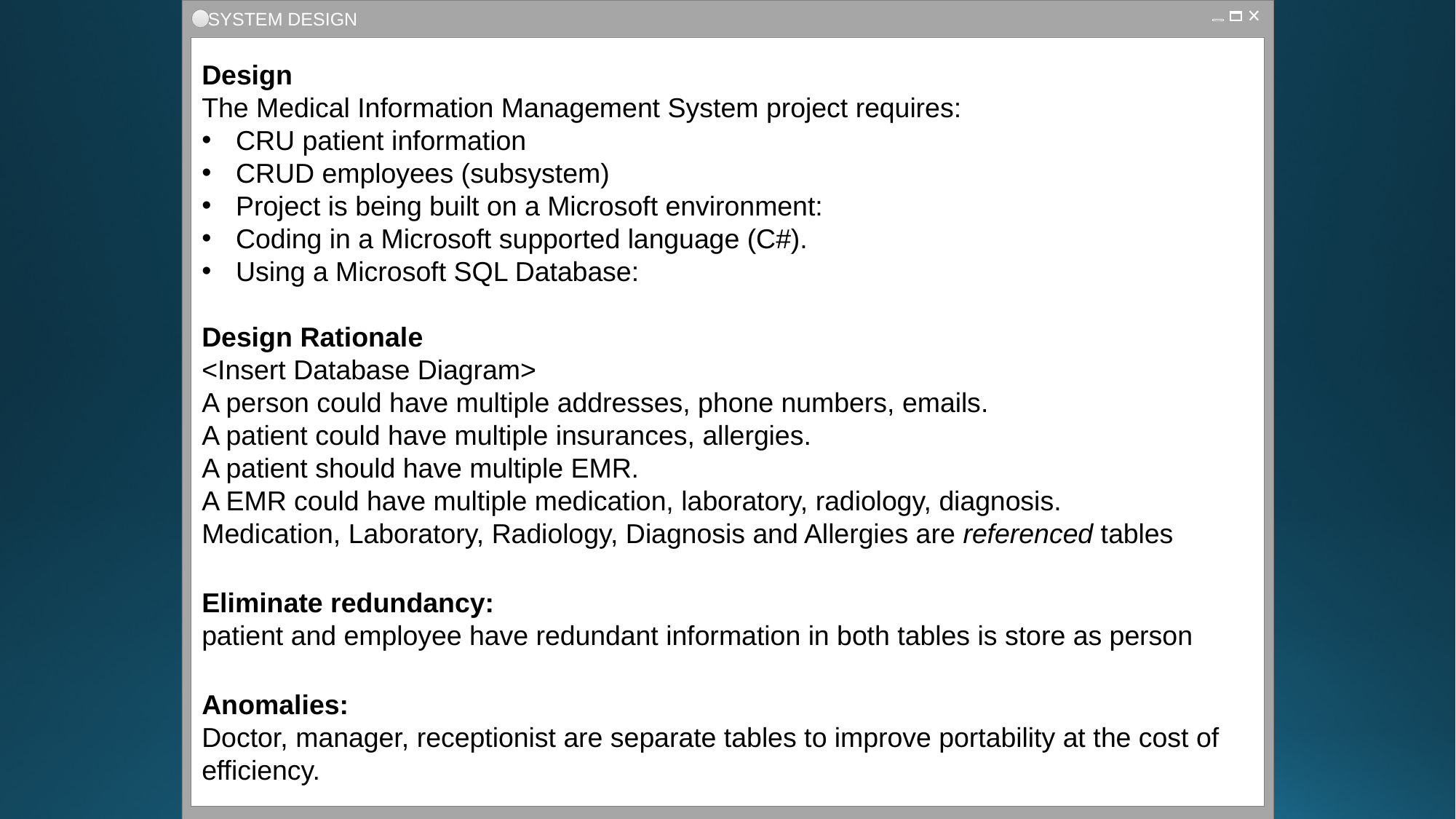

SYSTEM DESIGN
Design
The Medical Information Management System project requires:
CRU patient information
CRUD employees (subsystem)
Project is being built on a Microsoft environment:
Coding in a Microsoft supported language (C#).
Using a Microsoft SQL Database:
Design Rationale
<Insert Database Diagram>
A person could have multiple addresses, phone numbers, emails.
A patient could have multiple insurances, allergies.
A patient should have multiple EMR.
A EMR could have multiple medication, laboratory, radiology, diagnosis.
Medication, Laboratory, Radiology, Diagnosis and Allergies are referenced tables
Eliminate redundancy:
patient and employee have redundant information in both tables is store as person
Anomalies:
Doctor, manager, receptionist are separate tables to improve portability at the cost of efficiency.